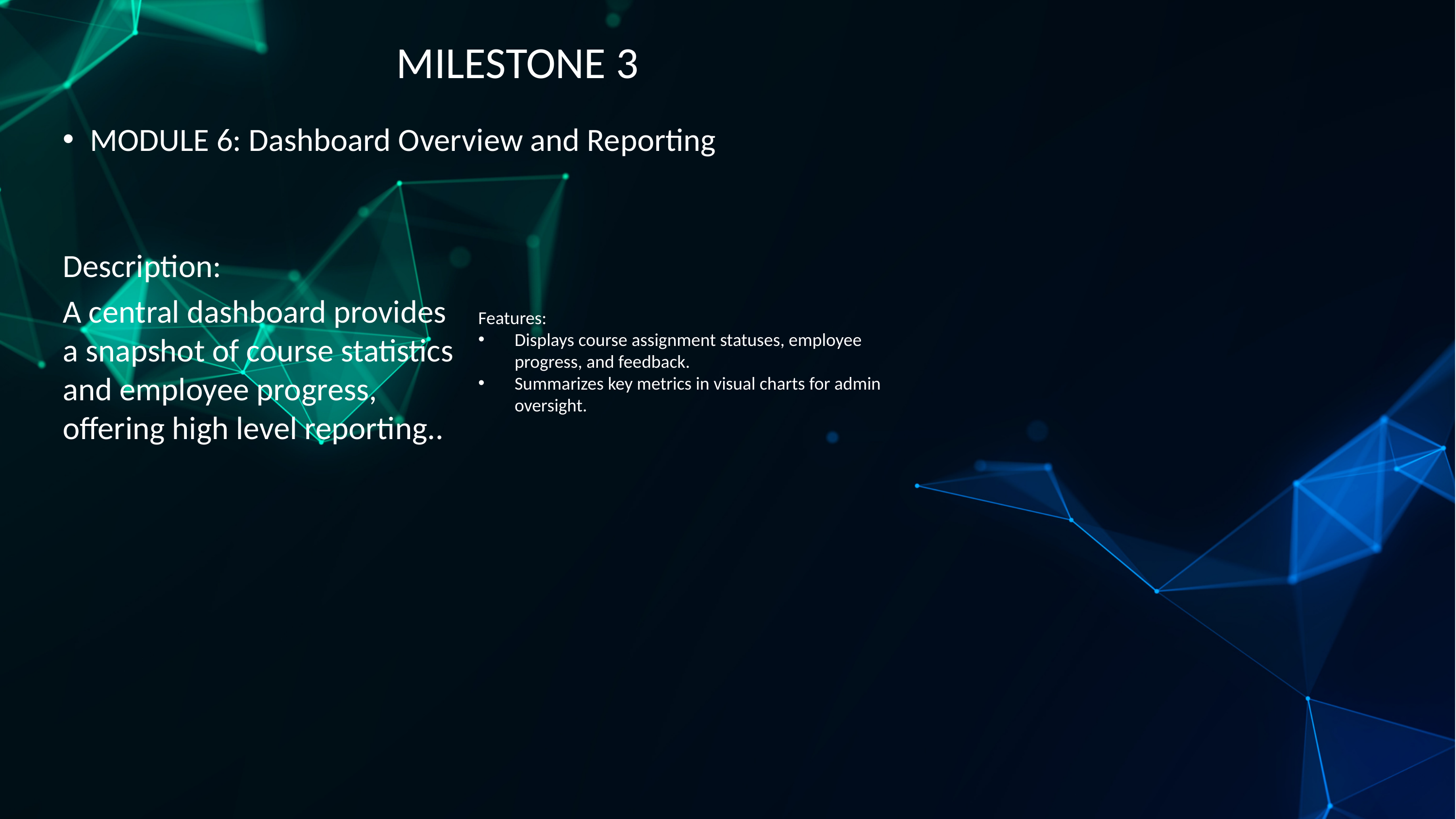

MILESTONE 3

MODULE 6: Dashboard Overview and Reporting

Description:
A central dashboard provides a snapshot of course statistics and employee progress, offering high level reporting..

Features:
Displays course assignment statuses, employee progress, and feedback.
Summarizes key metrics in visual charts for admin oversight.